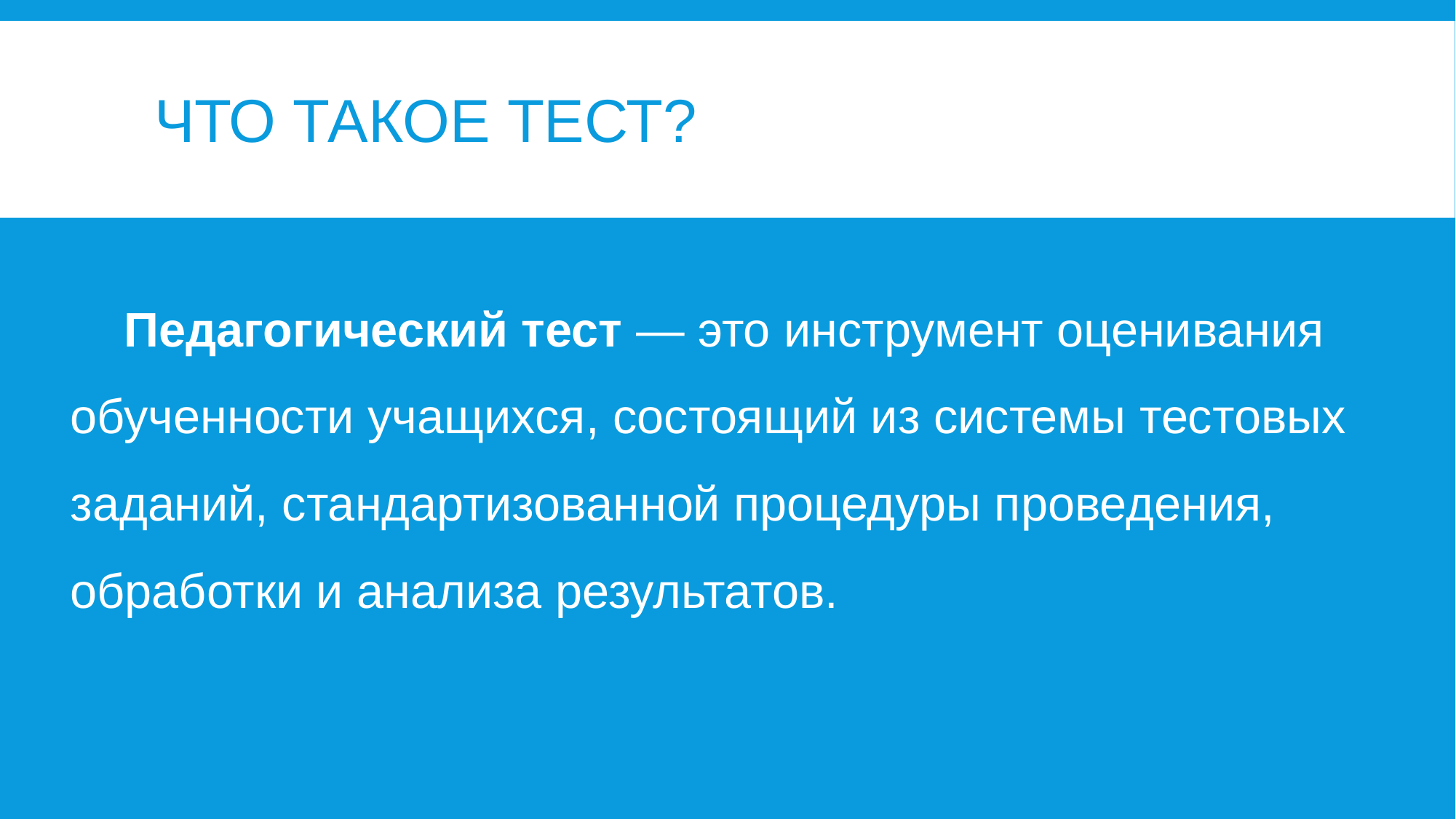

# Что такое тест?
Педагогический тест — это инструмент оценивания обученности учащихся, состоящий из системы тестовых заданий, стандартизованной процедуры проведения, обработки и анализа результатов.